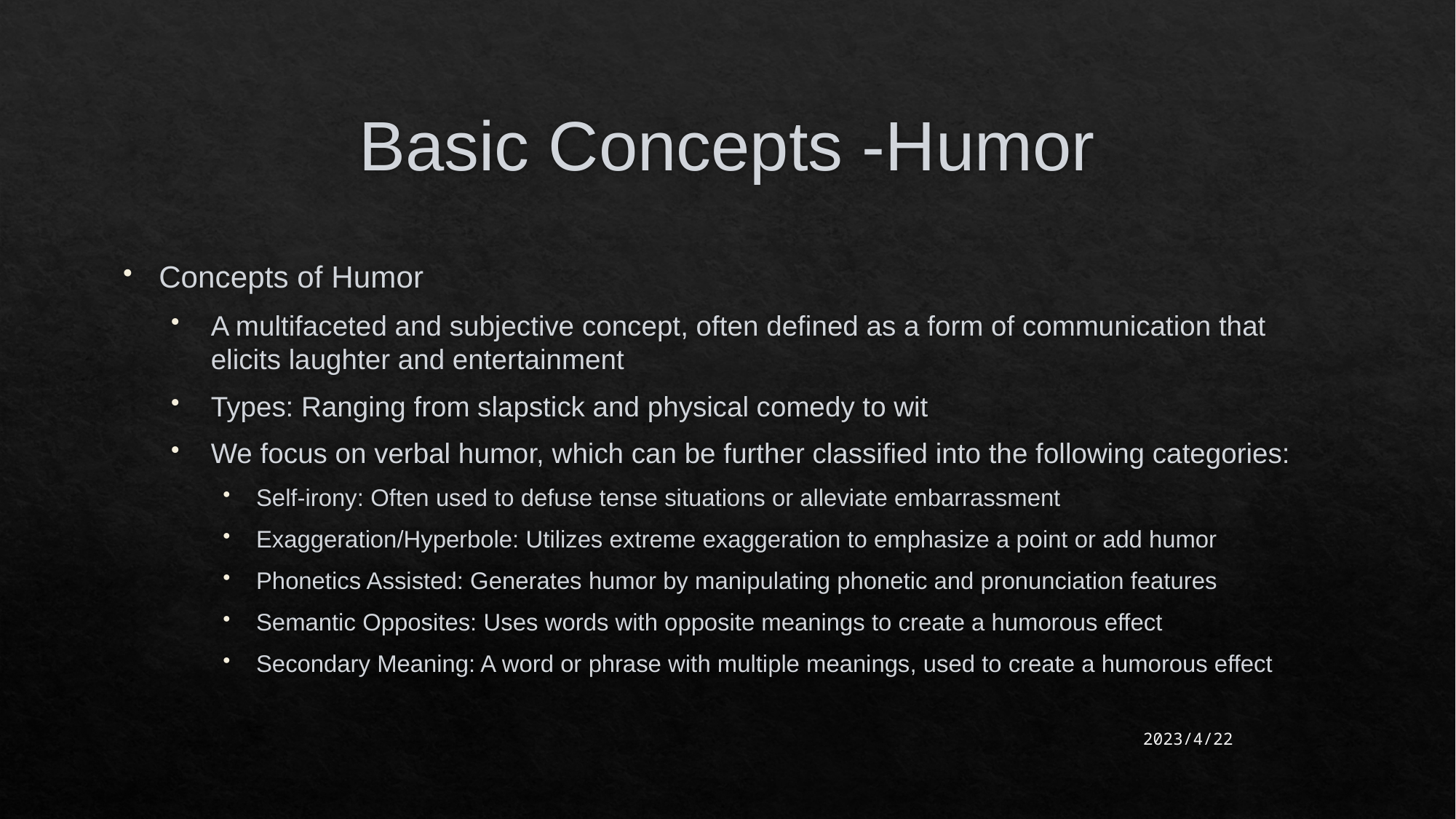

# Basic Concepts -Humor
Concepts of Humor
A multifaceted and subjective concept, often defined as a form of communication that elicits laughter and entertainment
Types: Ranging from slapstick and physical comedy to wit
We focus on verbal humor, which can be further classified into the following categories:
Self-irony: Often used to defuse tense situations or alleviate embarrassment
Exaggeration/Hyperbole: Utilizes extreme exaggeration to emphasize a point or add humor
Phonetics Assisted: Generates humor by manipulating phonetic and pronunciation features
Semantic Opposites: Uses words with opposite meanings to create a humorous effect
Secondary Meaning: A word or phrase with multiple meanings, used to create a humorous effect

2023/4/22